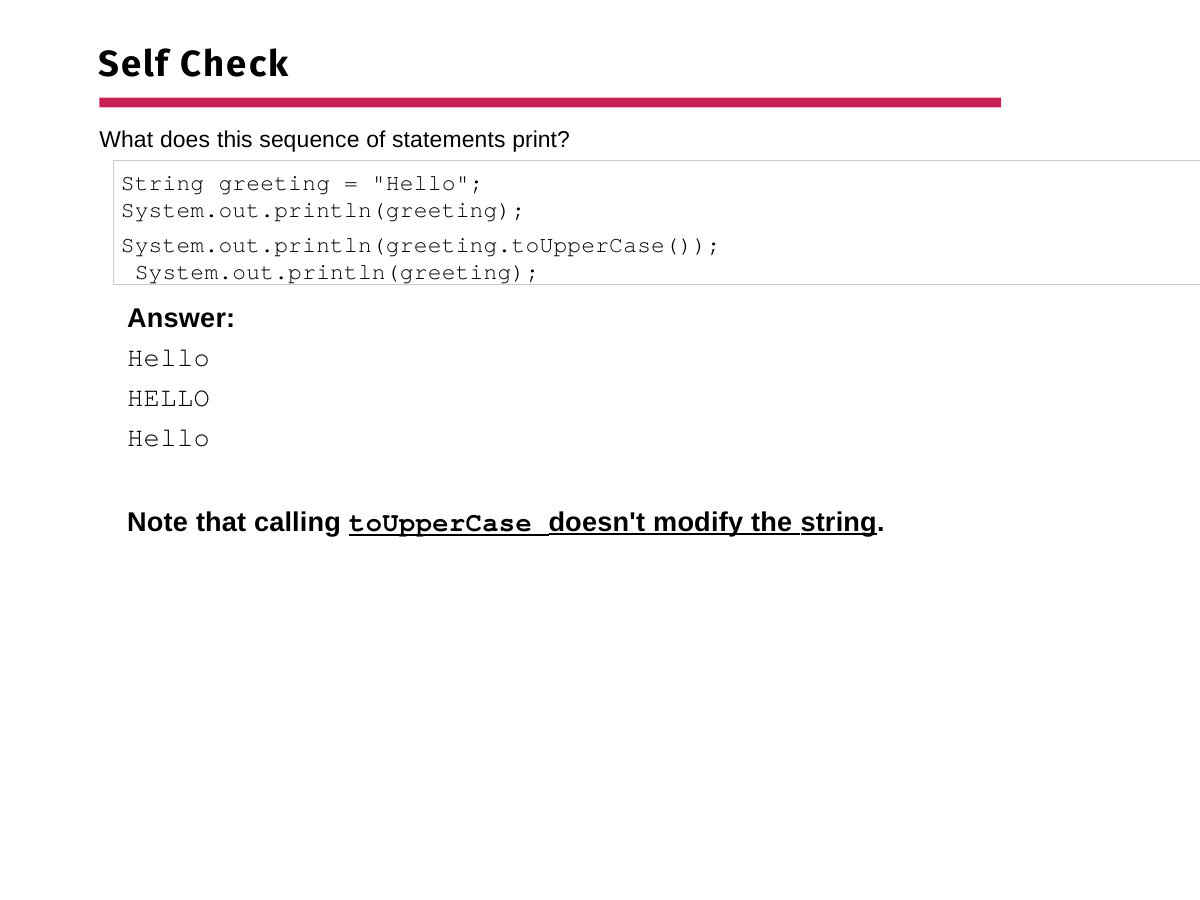

# Self Check

What does this sequence of statements print?
String greeting = "Hello"; System.out.println(greeting);
System.out.println(greeting.toUpperCase());  System.out.println(greeting);
Answer:
Hello
HELLO
Hello

Note that calling toUpperCase doesn't modify the string.